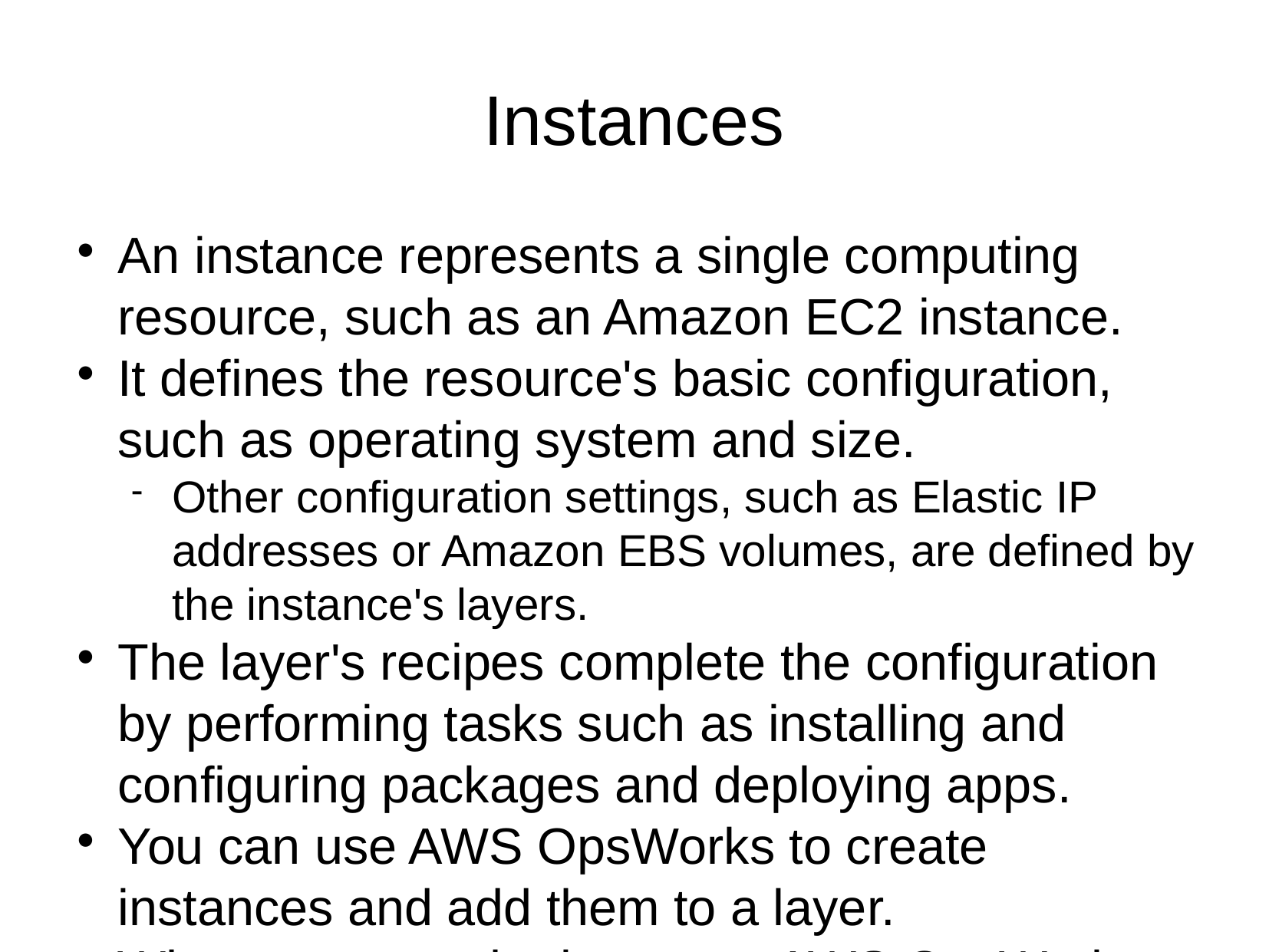

Instances
An instance represents a single computing resource, such as an Amazon EC2 instance.
It defines the resource's basic configuration, such as operating system and size.
Other configuration settings, such as Elastic IP addresses or Amazon EBS volumes, are defined by the instance's layers.
The layer's recipes complete the configuration by performing tasks such as installing and configuring packages and deploying apps.
You can use AWS OpsWorks to create instances and add them to a layer.
When you start the instance, AWS OpsWorks launches an Amazon EC2 instance using the configuration settings specified by the instance and its layer.
After the Amazon EC2 instance has finished booting, AWS OpsWorks installs an agent that handles communication between the instance and the service and runs the appropriate recipes in response to lifecycle events.
AWS OpsWorks supports the following instance types, which are characterized by how they are started and stopped.
24/7 instances are started manually and run until you stop them.
Time-based instances are run by AWS OpsWorks on a specified daily and weekly schedule.
They allow your stack to automatically adjust the number of instances to accommodate predictable usage patterns.
Load-based instances are automatically started and stopped by AWS OpsWorks, based on specified load metrics, such as CPU utilization.
They allow your stack to automatically adjust the number of instances to accommodate variations in incoming traffic. Load-based instances are available only for Linux-based stacks.